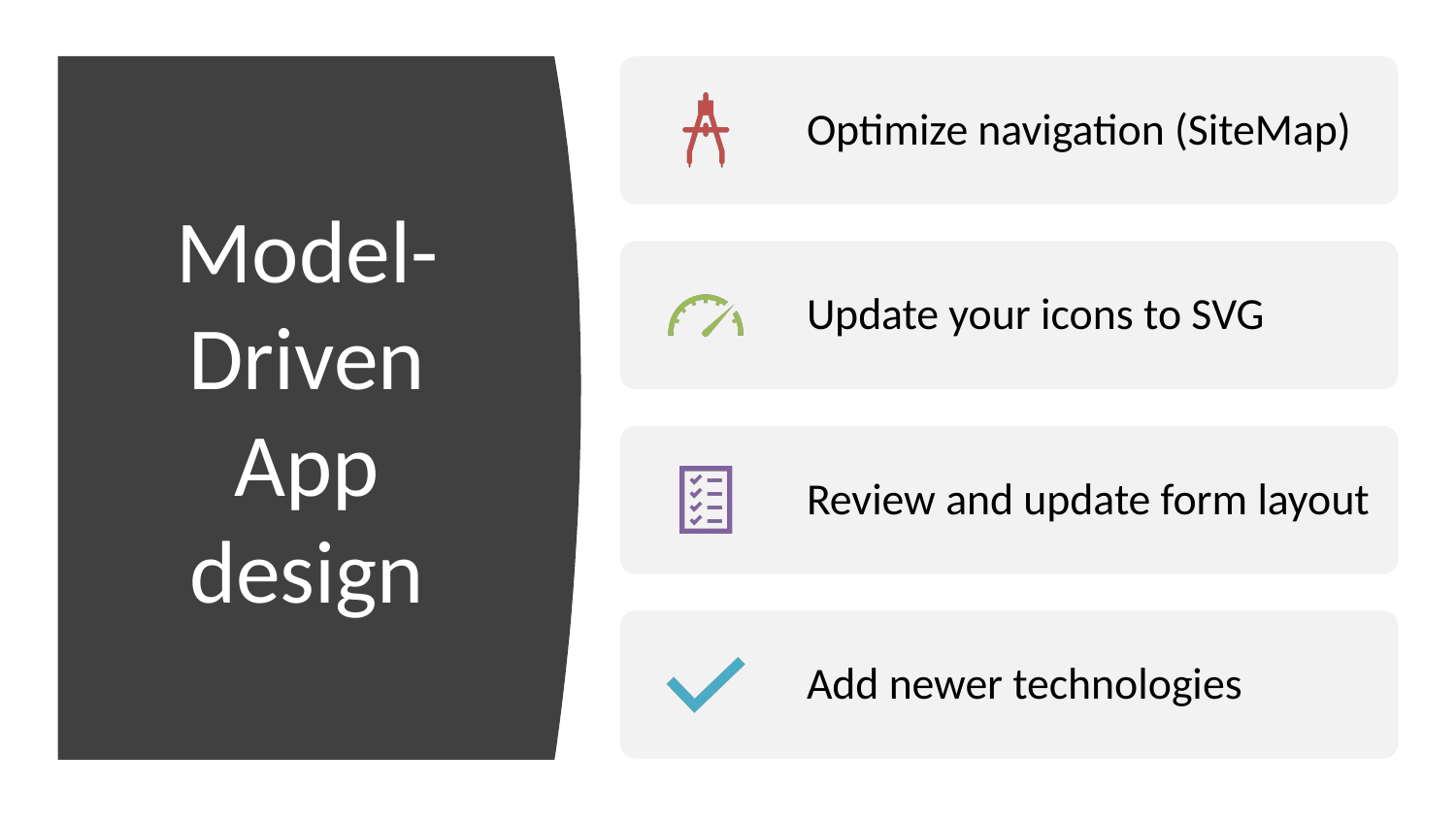

Optimize navigation (SiteMap)
Update your icons to SVG
Review and update form layout
Add newer technologies
# Model-Driven App design